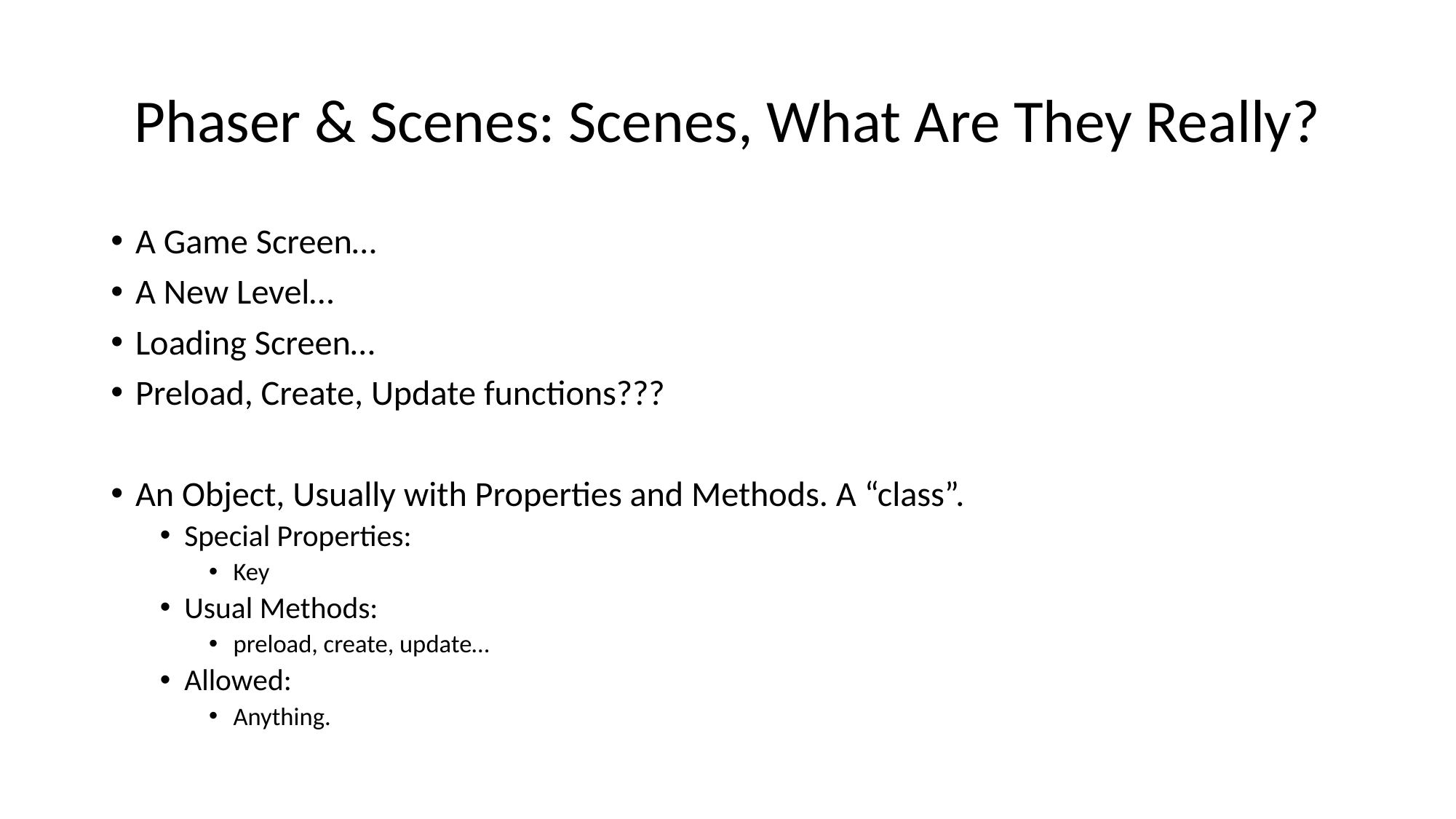

# Phaser & Scenes: Scenes, What Are They Really?
A Game Screen…
A New Level…
Loading Screen…
Preload, Create, Update functions???

An Object, Usually with Properties and Methods. A “class”.
Special Properties:
Key
Usual Methods:
preload, create, update…
Allowed:
Anything.